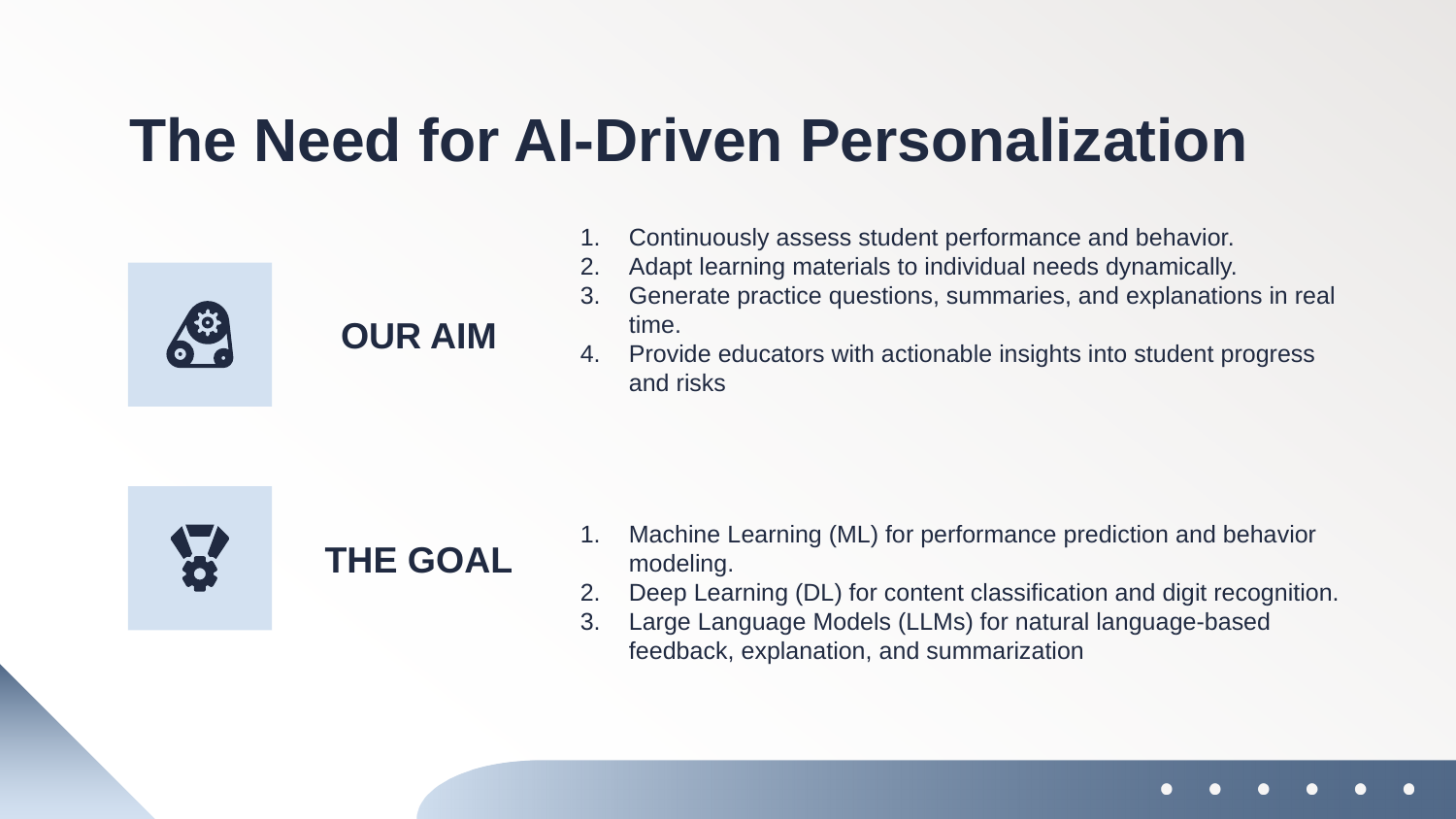

# The Need for AI-Driven Personalization
Continuously assess student performance and behavior.
Adapt learning materials to individual needs dynamically.
Generate practice questions, summaries, and explanations in real time.
Provide educators with actionable insights into student progress and risks

OUR AIM

THE GOAL
Machine Learning (ML) for performance prediction and behavior modeling.
Deep Learning (DL) for content classification and digit recognition.
Large Language Models (LLMs) for natural language-based feedback, explanation, and summarization